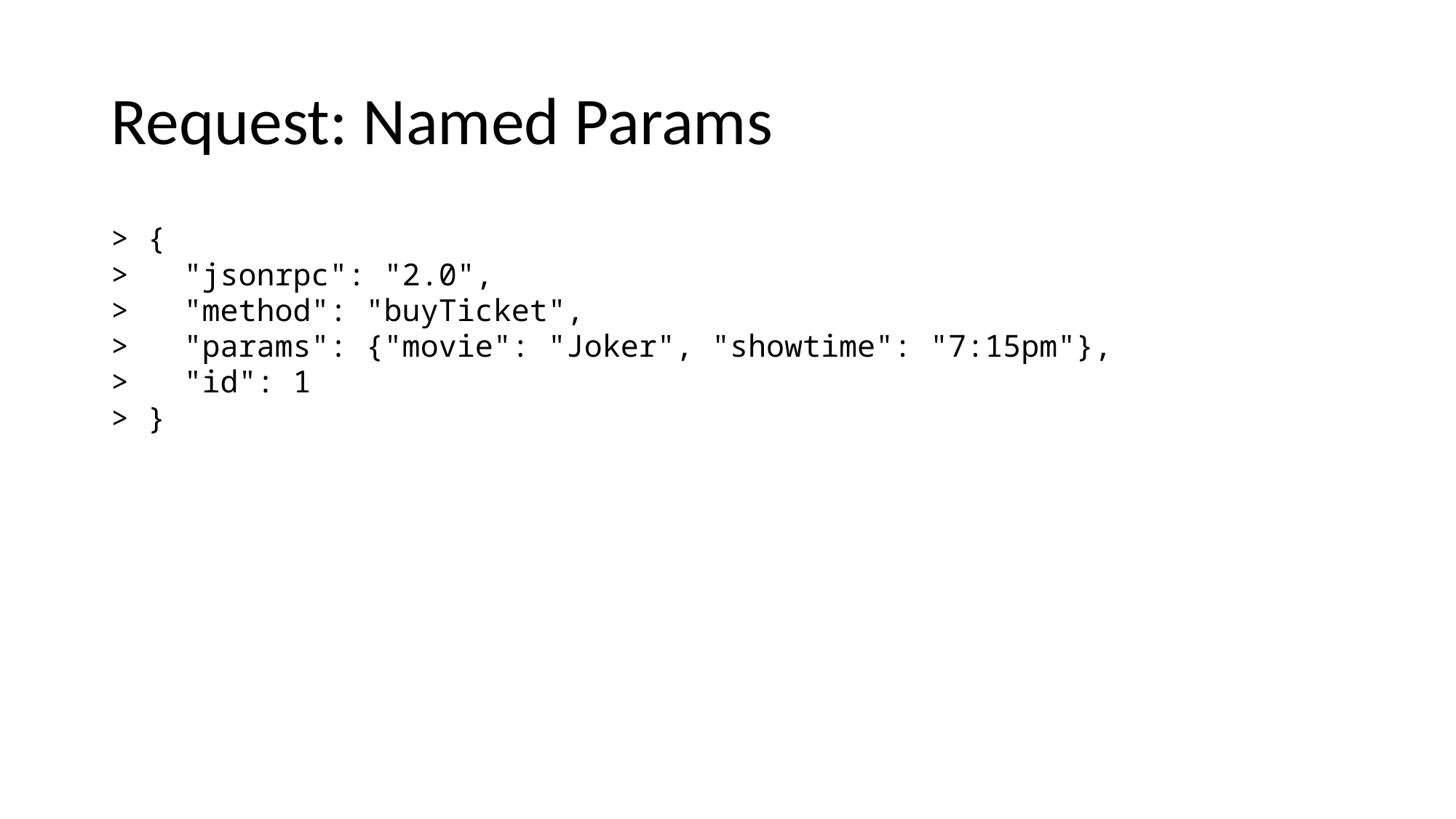

# Request: Named Params
> {
>   "jsonrpc": "2.0",
>   "method": "buyTicket",
>   "params": {"movie": "Joker", "showtime": "7:15pm"},
>   "id": 1
> }